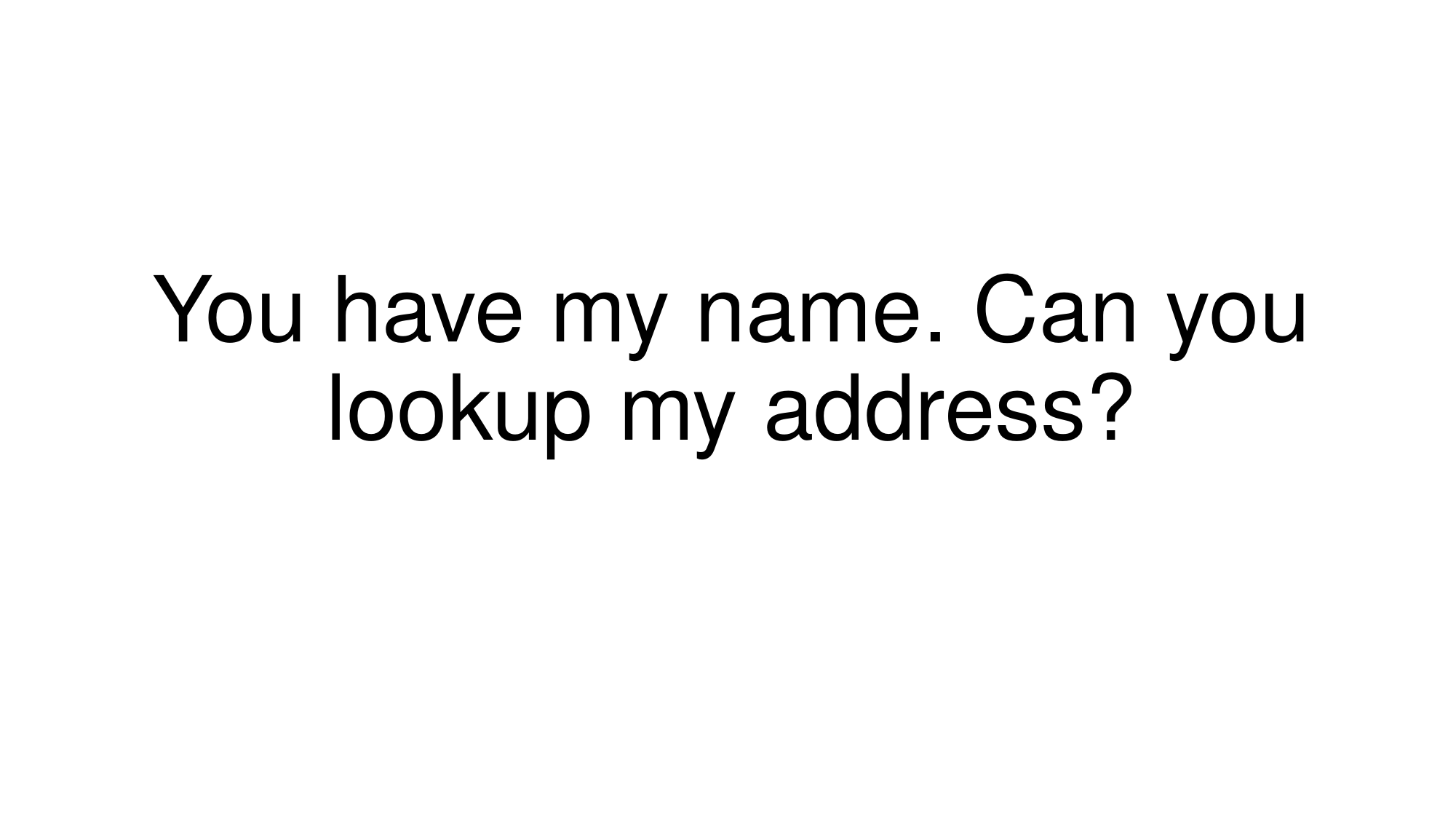

# You have my name. Can you lookup my address?